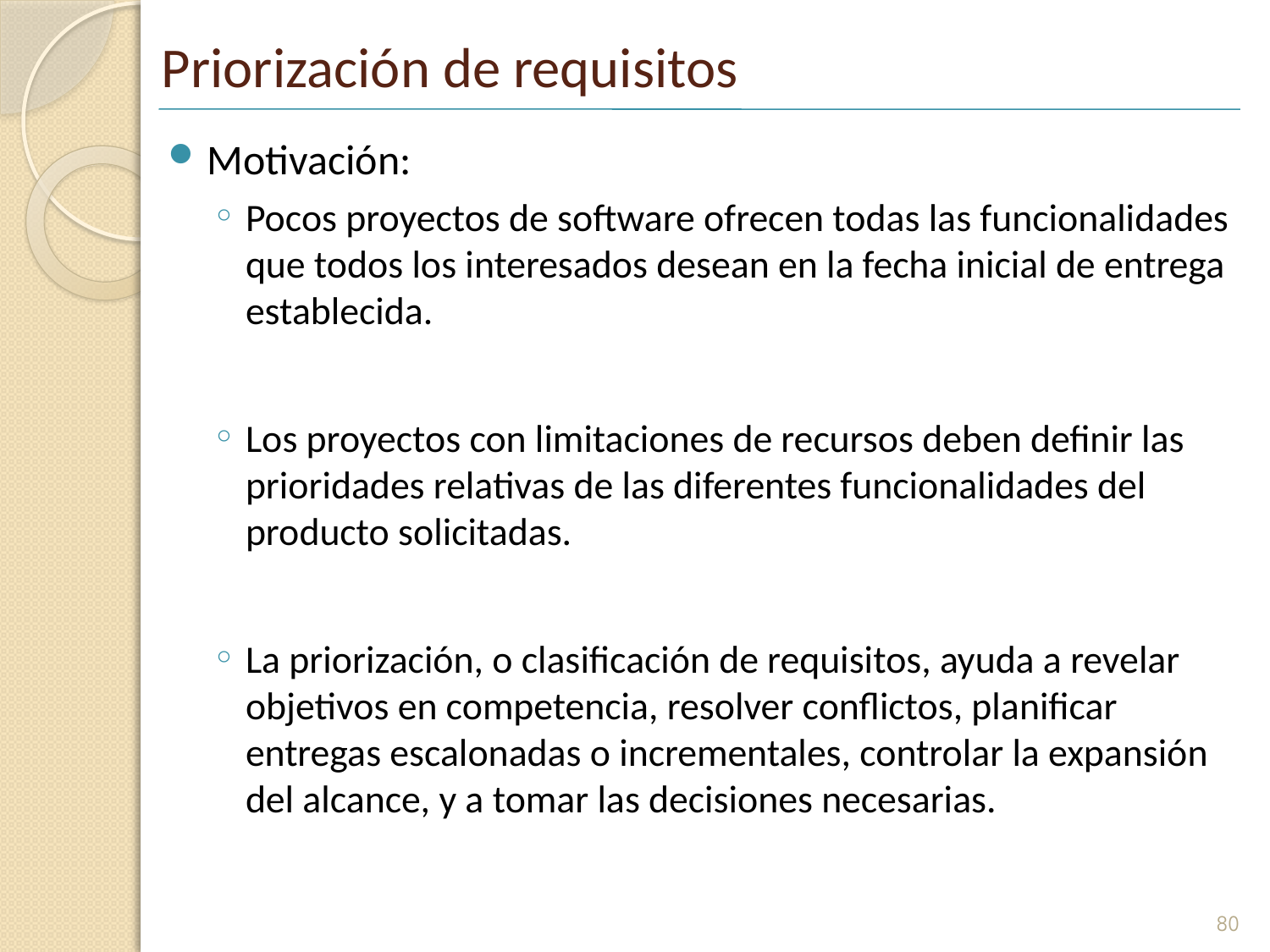

# Priorización de requisitos
Motivación:
Pocos proyectos de software ofrecen todas las funcionalidades que todos los interesados desean en la fecha inicial de entrega establecida.

Los proyectos con limitaciones de recursos deben definir las prioridades relativas de las diferentes funcionalidades del producto solicitadas.

La priorización, o clasificación de requisitos, ayuda a revelar objetivos en competencia, resolver conflictos, planificar entregas escalonadas o incrementales, controlar la expansión del alcance, y a tomar las decisiones necesarias.
80